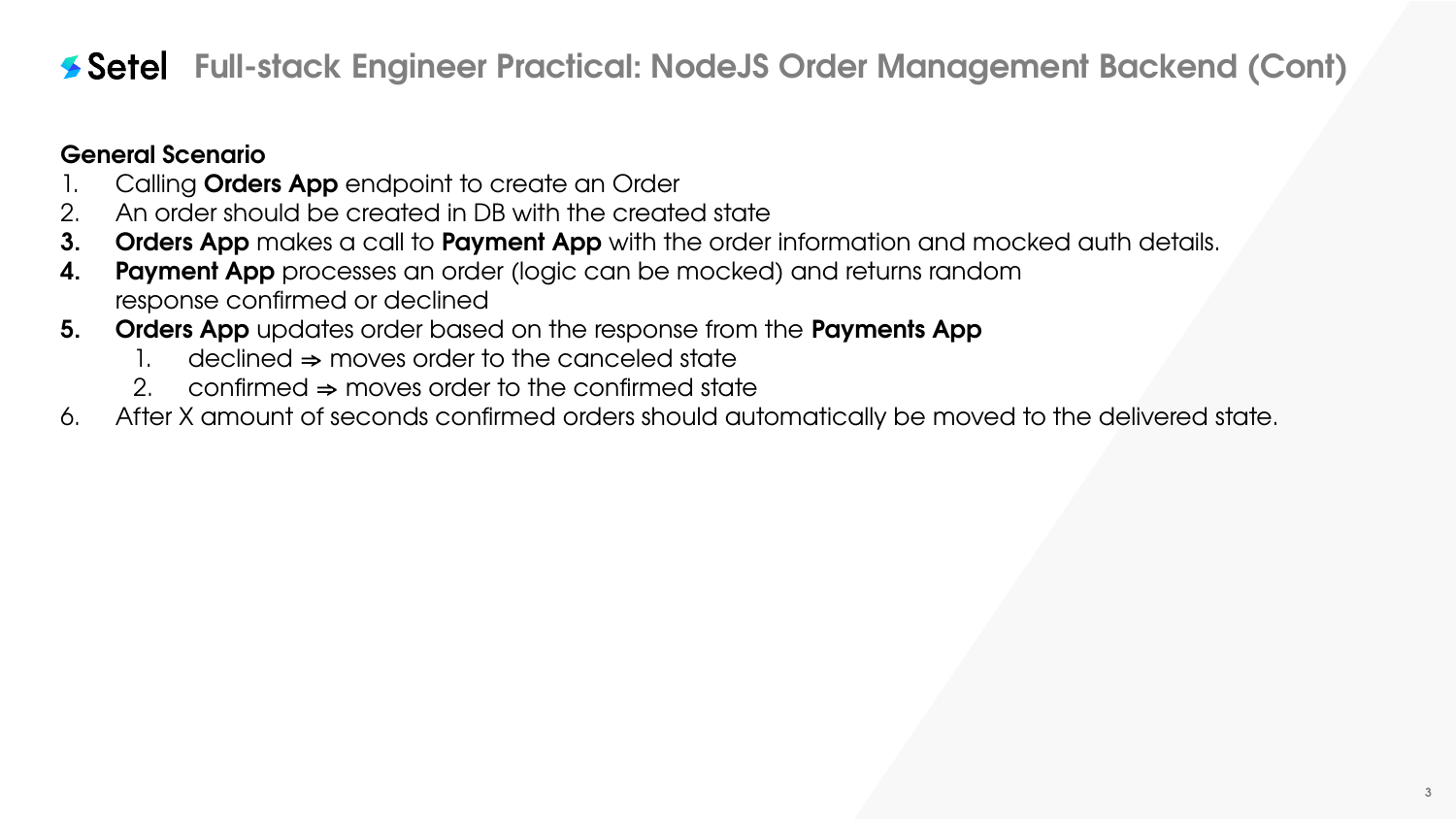

# Full-stack Engineer Practical: NodeJS Order Management Backend (Cont)
General Scenario
Calling Orders App endpoint to create an Order
An order should be created in DB with the created state
Orders App makes a call to Payment App with the order information and mocked auth details.
Payment App processes an order (logic can be mocked) and returns random response confirmed or declined
Orders App updates order based on the response from the Payments App
declined ⇒ moves order to the canceled state
confirmed ⇒ moves order to the confirmed state
After X amount of seconds confirmed orders should automatically be moved to the delivered state.